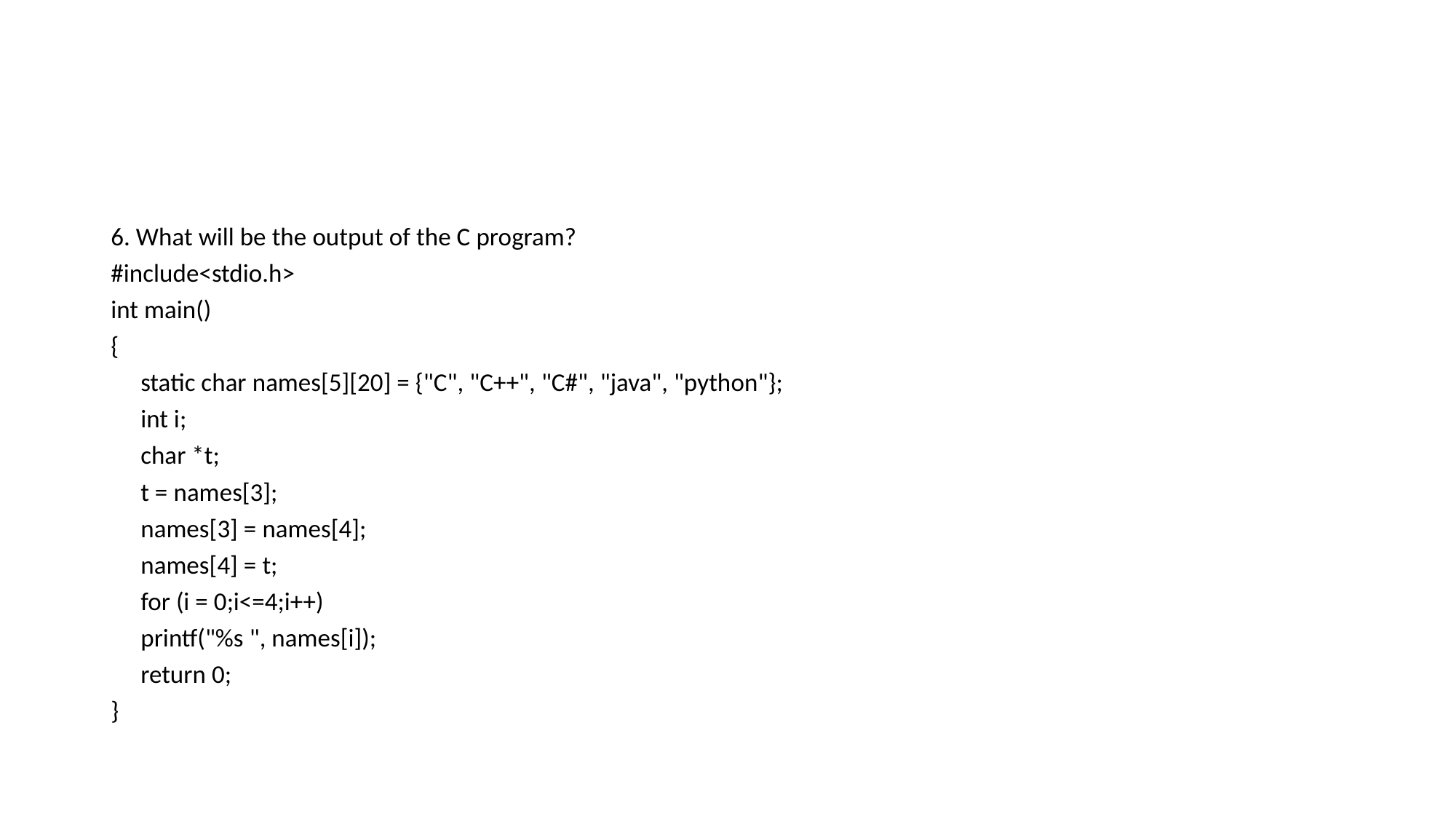

6. What will be the output of the C program?
#include<stdio.h>
int main()
{
	static char names[5][20] = {"C", "C++", "C#", "java", "python"};
	int i;
	char *t;
	t = names[3];
	names[3] = names[4];
	names[4] = t;
	for (i = 0;i<=4;i++)
		printf("%s ", names[i]);
	return 0;
}